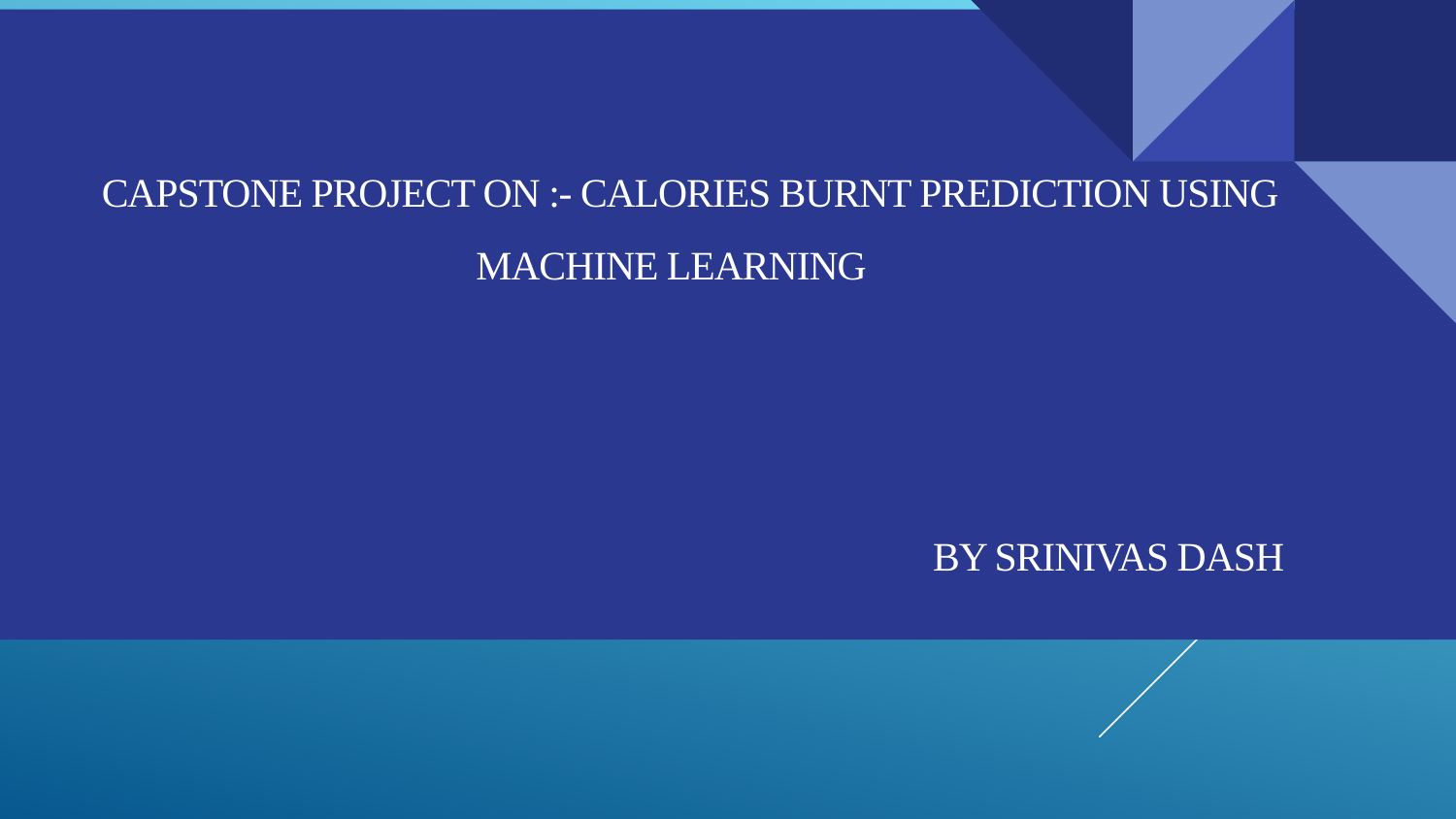

# Capstone Project on :- CALORIES BURNT PREDICTION USING MACHINE LEARNING By Srinivas Dash